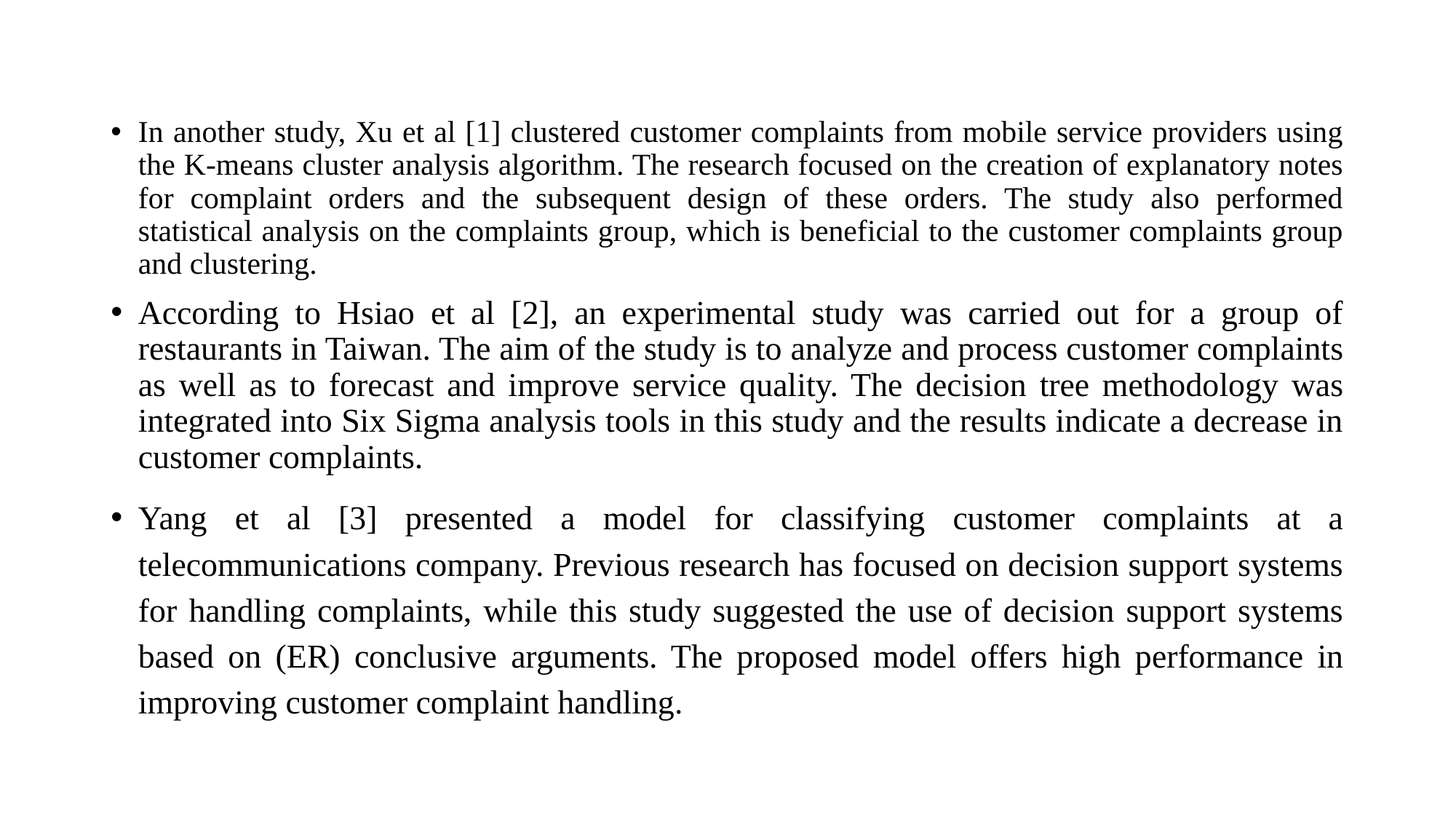

In another study, Xu et al [1] clustered customer complaints from mobile service providers using the K-means cluster analysis algorithm. The research focused on the creation of explanatory notes for complaint orders and the subsequent design of these orders. The study also performed statistical analysis on the complaints group, which is beneficial to the customer complaints group and clustering.
According to Hsiao et al [2], an experimental study was carried out for a group of restaurants in Taiwan. The aim of the study is to analyze and process customer complaints as well as to forecast and improve service quality. The decision tree methodology was integrated into Six Sigma analysis tools in this study and the results indicate a decrease in customer complaints.
Yang et al [3] presented a model for classifying customer complaints at a telecommunications company. Previous research has focused on decision support systems for handling complaints, while this study suggested the use of decision support systems based on (ER) conclusive arguments. The proposed model offers high performance in improving customer complaint handling.